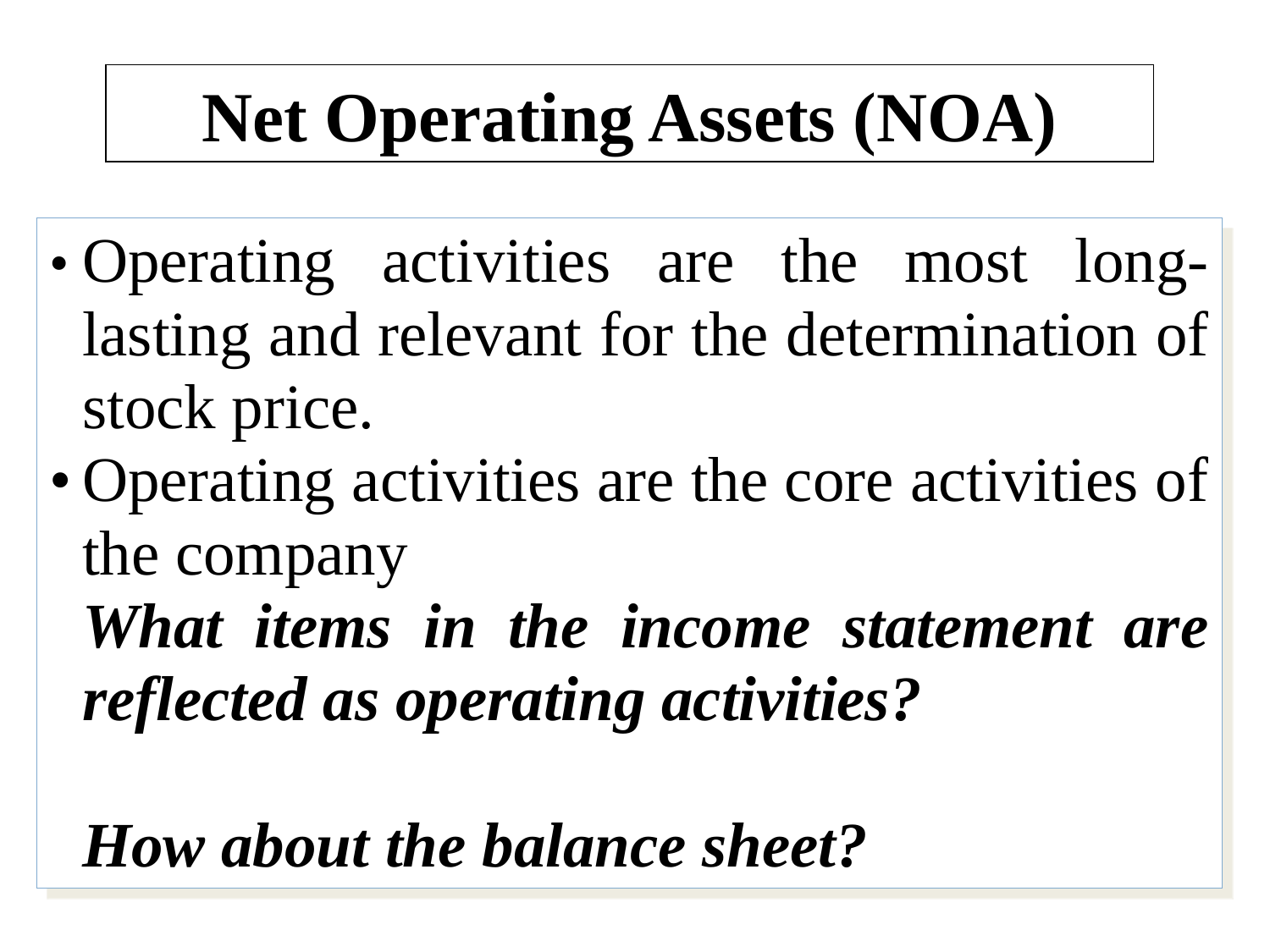

Net Operating Assets (NOA)
•	Operating activities are the most long-lasting and relevant for the determination of stock price.
•	Operating activities are the core activities of the company
	What items in the income statement are reflected as operating activities?

	How about the balance sheet?